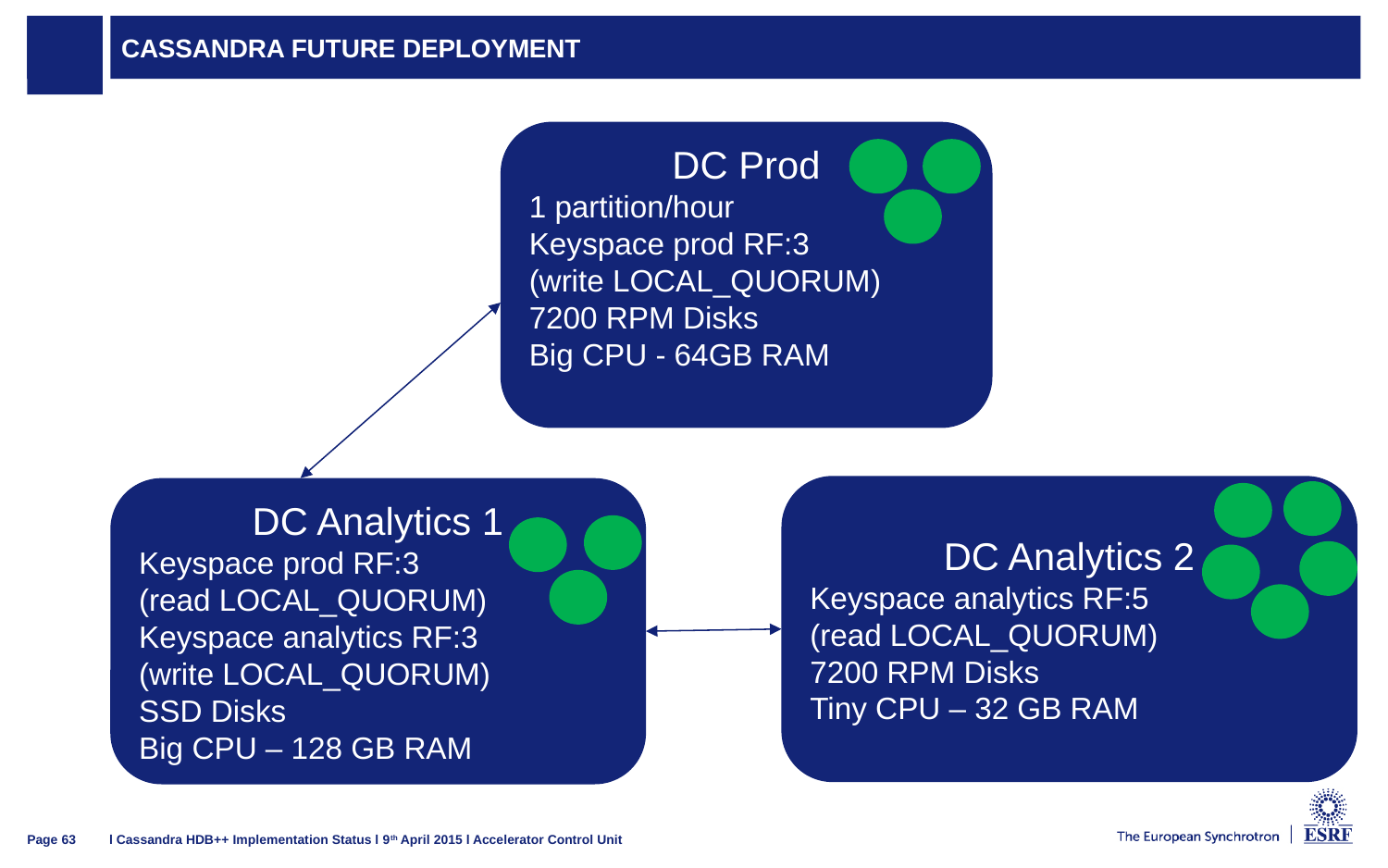

# Cassandra FUTURE DEPLOYMENT
DC Prod
1 partition/hour
Keyspace prod RF:3
(write LOCAL_QUORUM)
7200 RPM Disks
Big CPU - 64GB RAM

DC Analytics 2
Keyspace analytics RF:5
(read LOCAL_QUORUM)
7200 RPM Disks
Tiny CPU – 32 GB RAM
DC Analytics 1
Keyspace prod RF:3
(read LOCAL_QUORUM)
Keyspace analytics RF:3
(write LOCAL_QUORUM)
SSD Disks
Big CPU – 128 GB RAM

l Cassandra HDB++ Implementation Status l 9th April 2015 l Accelerator Control Unit
Page 63